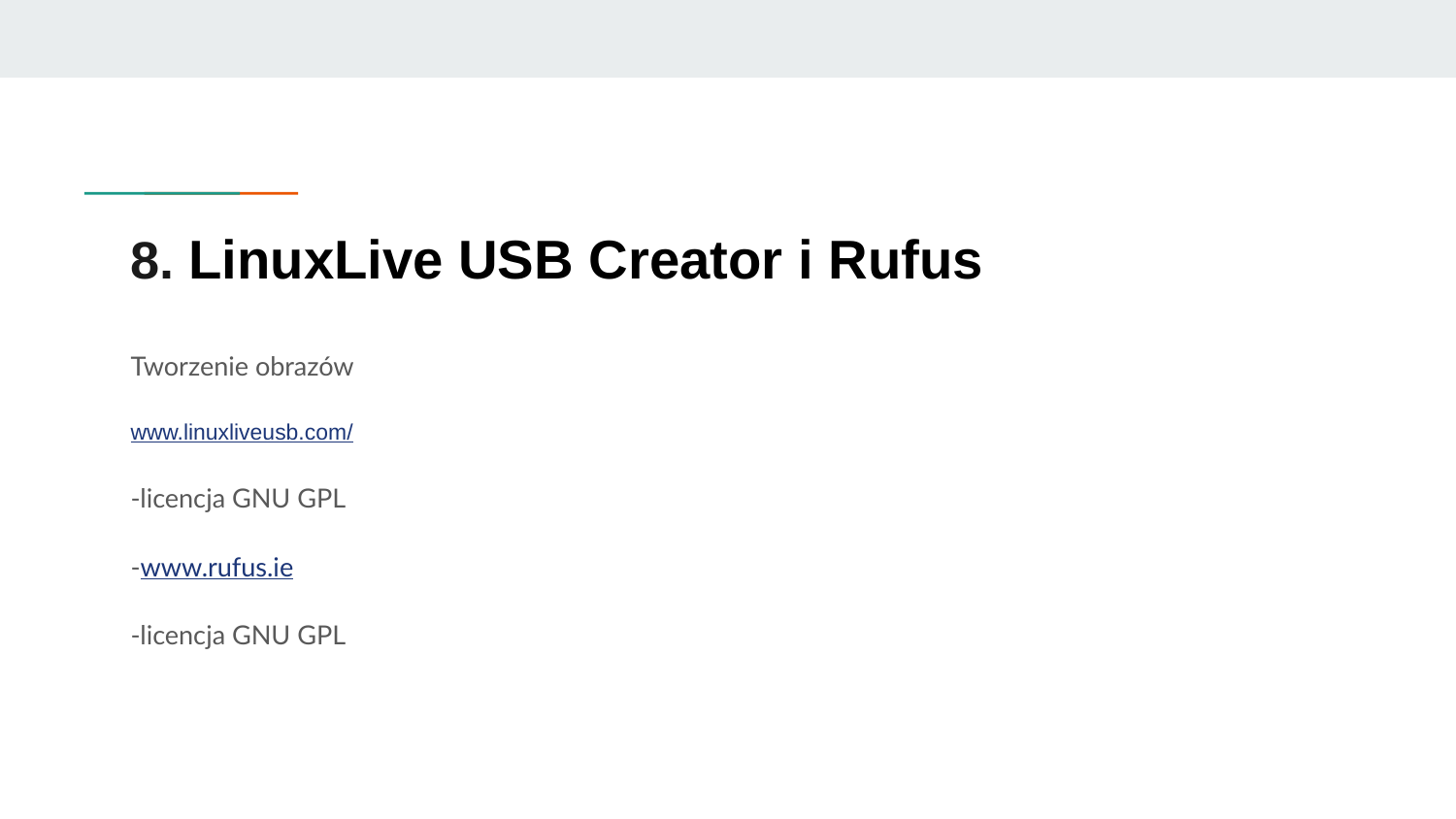

# 8. LinuxLive USB Creator i Rufus
Tworzenie obrazów
www.linuxliveusb.com/
-licencja GNU GPL
-www.rufus.ie
-licencja GNU GPL